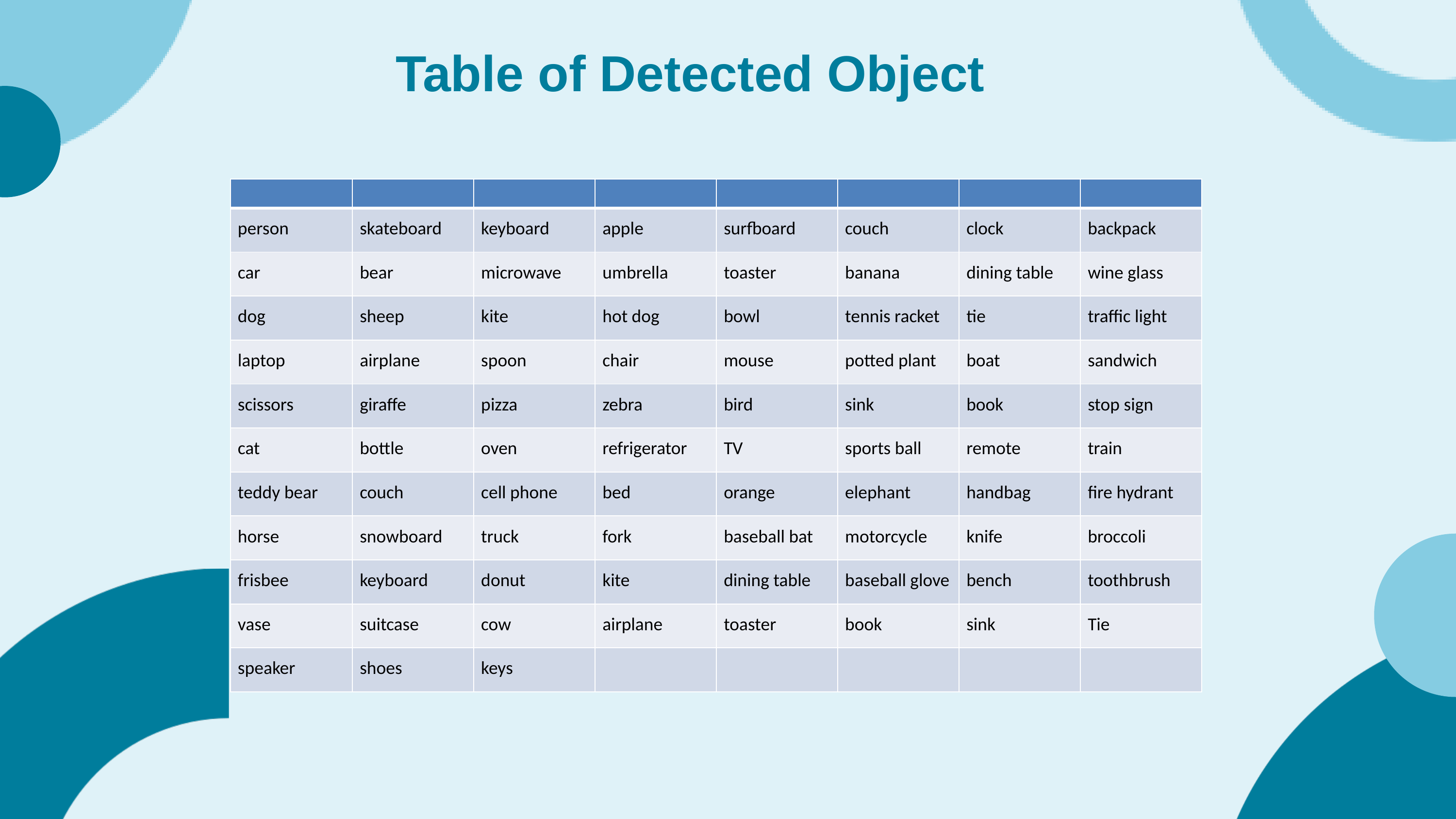

Table of Detected Object

|  |  |  |  |  |  |  |  |
| --- | --- | --- | --- | --- | --- | --- | --- |
| person | skateboard | keyboard | apple | surfboard | couch | clock | backpack |
| car | bear | microwave | umbrella | toaster | banana | dining table | wine glass |
| dog | sheep | kite | hot dog | bowl | tennis racket | tie | traffic light |
| laptop | airplane | spoon | chair | mouse | potted plant | boat | sandwich |
| scissors | giraffe | pizza | zebra | bird | sink | book | stop sign |
| cat | bottle | oven | refrigerator | TV | sports ball | remote | train |
| teddy bear | couch | cell phone | bed | orange | elephant | handbag | fire hydrant |
| horse | snowboard | truck | fork | baseball bat | motorcycle | knife | broccoli |
| frisbee | keyboard | donut | kite | dining table | baseball glove | bench | toothbrush |
| vase | suitcase | cow | airplane | toaster | book | sink | Tie |
| speaker | shoes | keys |  |  |  |  |  |